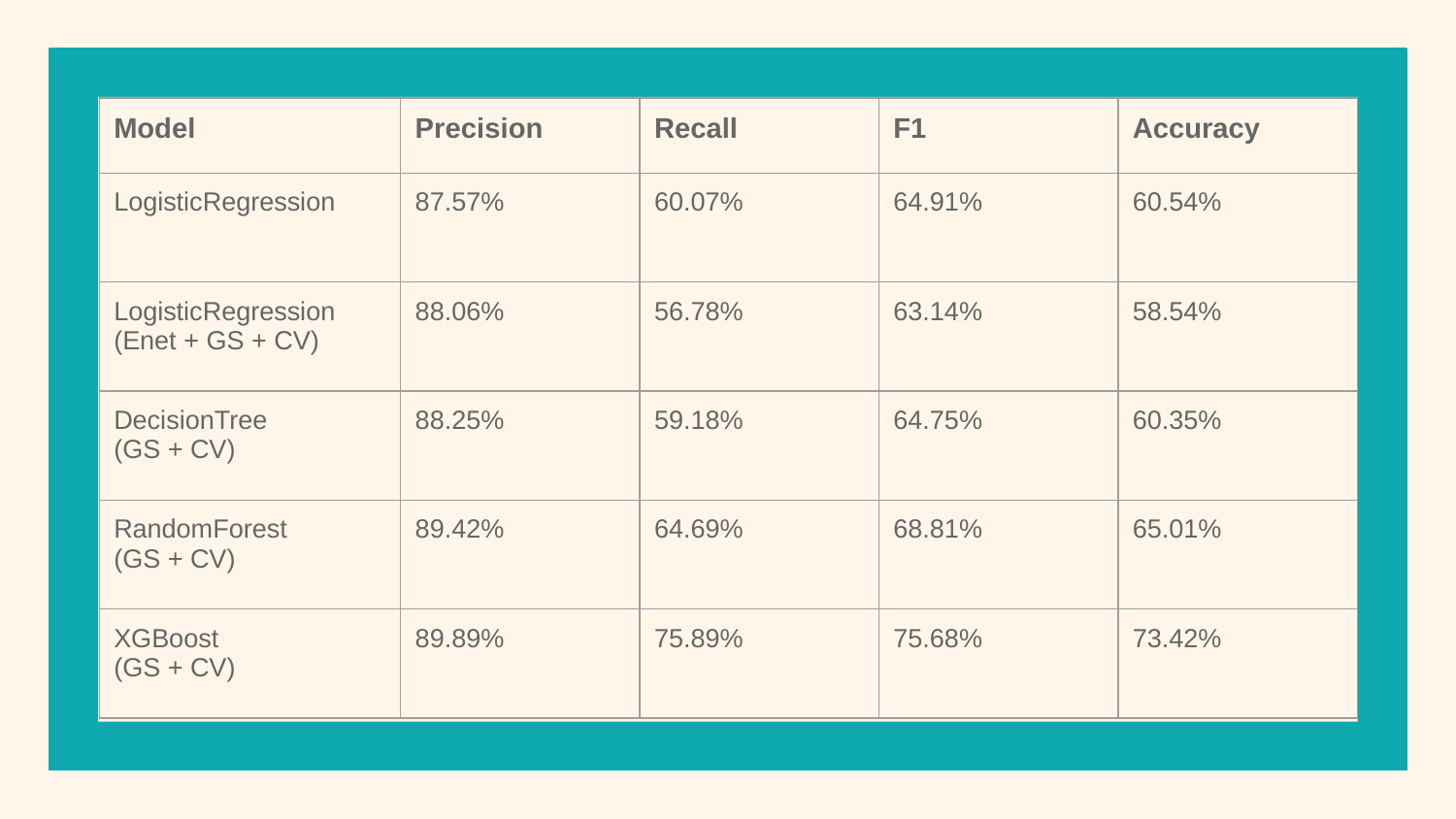

| Model | Precision | Recall | F1 | Accuracy |
| --- | --- | --- | --- | --- |
| LogisticRegression | 87.57% | 60.07% | 64.91% | 60.54% |
| LogisticRegression (Enet + GS + CV) | 88.06% | 56.78% | 63.14% | 58.54% |
| DecisionTree (GS + CV) | 88.25% | 59.18% | 64.75% | 60.35% |
| RandomForest (GS + CV) | 89.42% | 64.69% | 68.81% | 65.01% |
| XGBoost (GS + CV) | 89.89% | 75.89% | 75.68% | 73.42% |